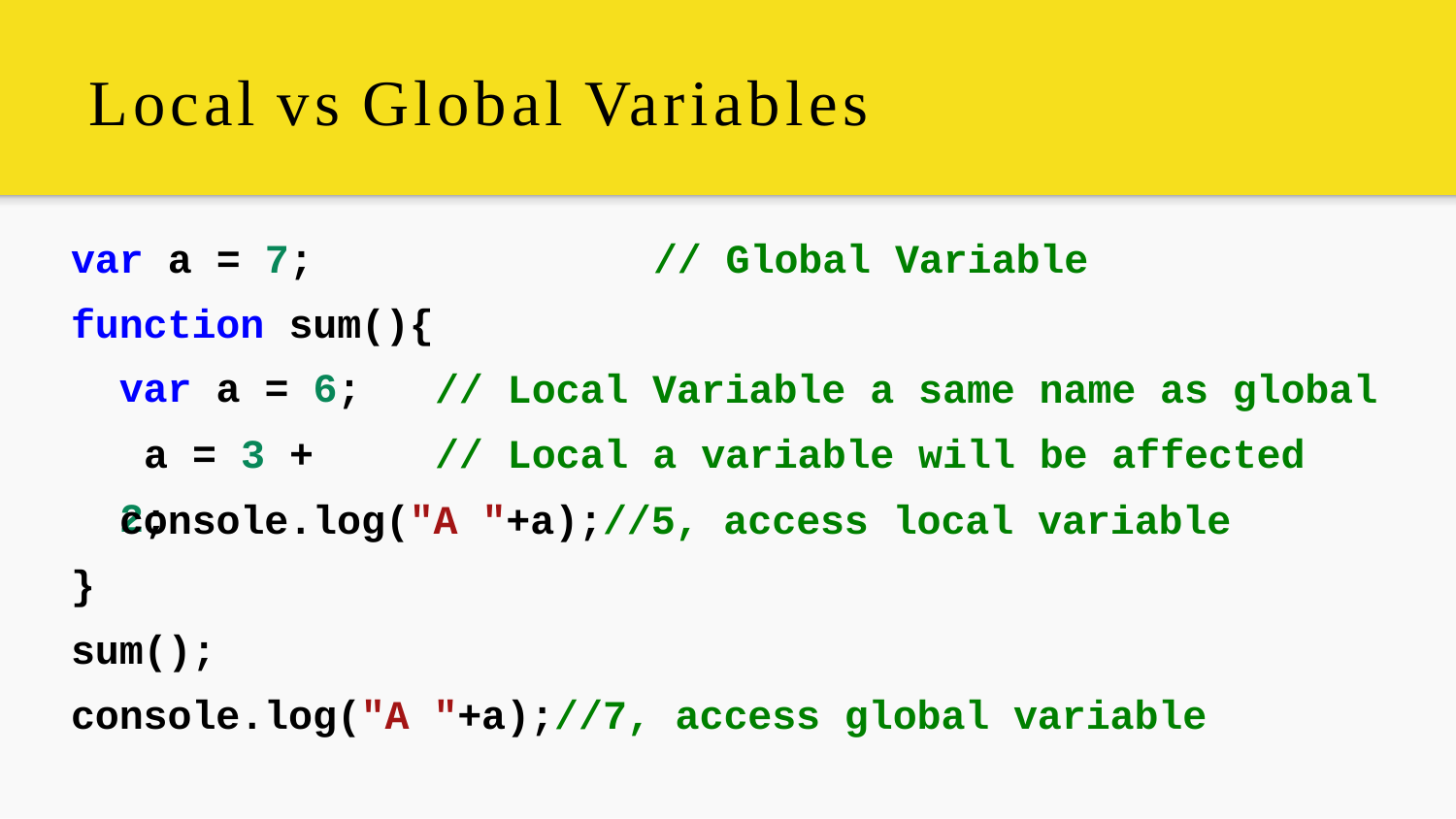

# Local vs Global Variables

var a = 7;  function sum(){
var a = 6;  a = 3 + 2;
// Global Variable
// Local Variable a same name as global
// Local a variable will be affected
console.log("A "+a);//5, access local variable
}
sum();
console.log("A "+a);//7, access global variable